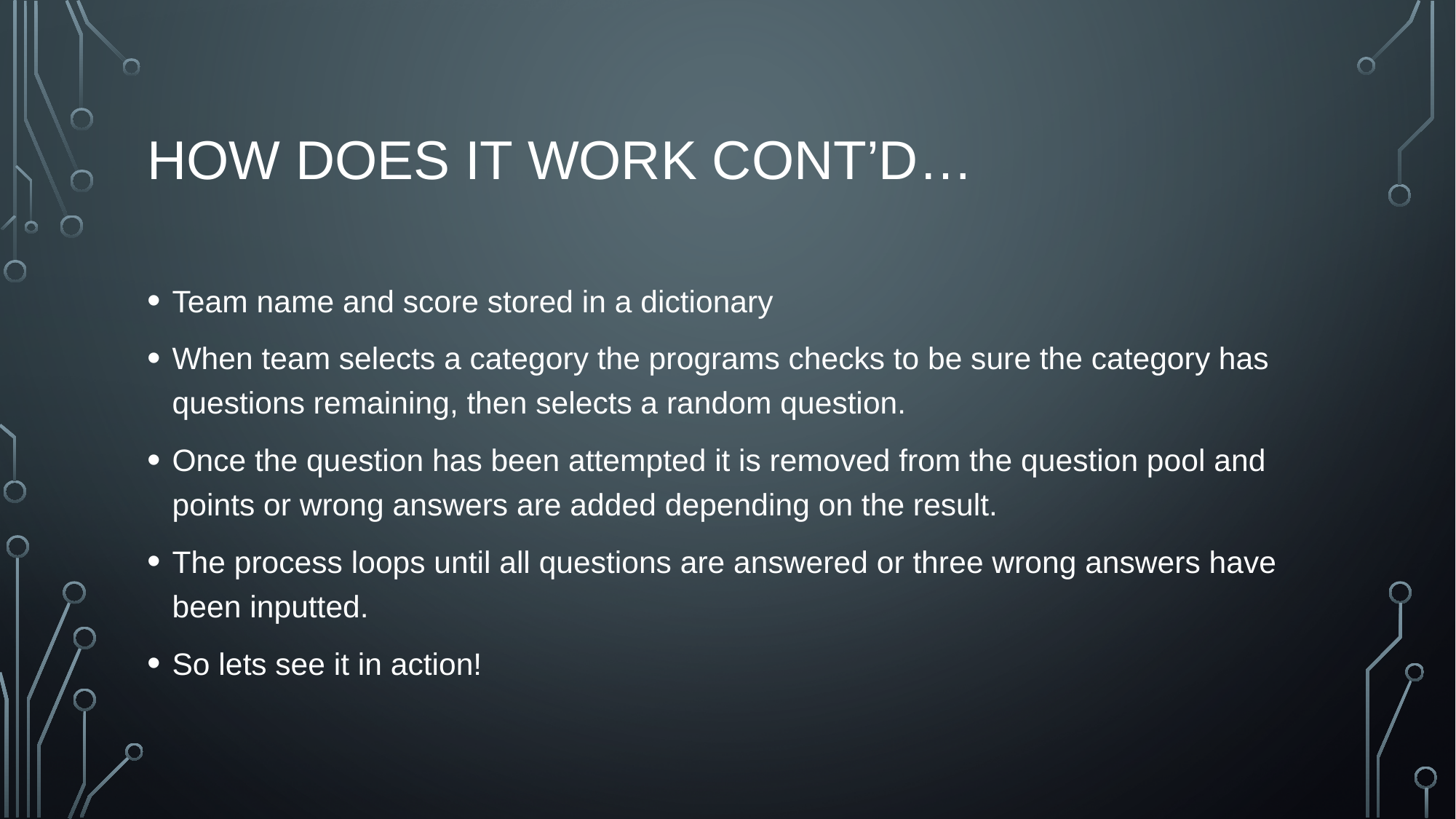

# How does it work cont’d…
Team name and score stored in a dictionary
When team selects a category the programs checks to be sure the category has questions remaining, then selects a random question.
Once the question has been attempted it is removed from the question pool and points or wrong answers are added depending on the result.
The process loops until all questions are answered or three wrong answers have been inputted.
So lets see it in action!